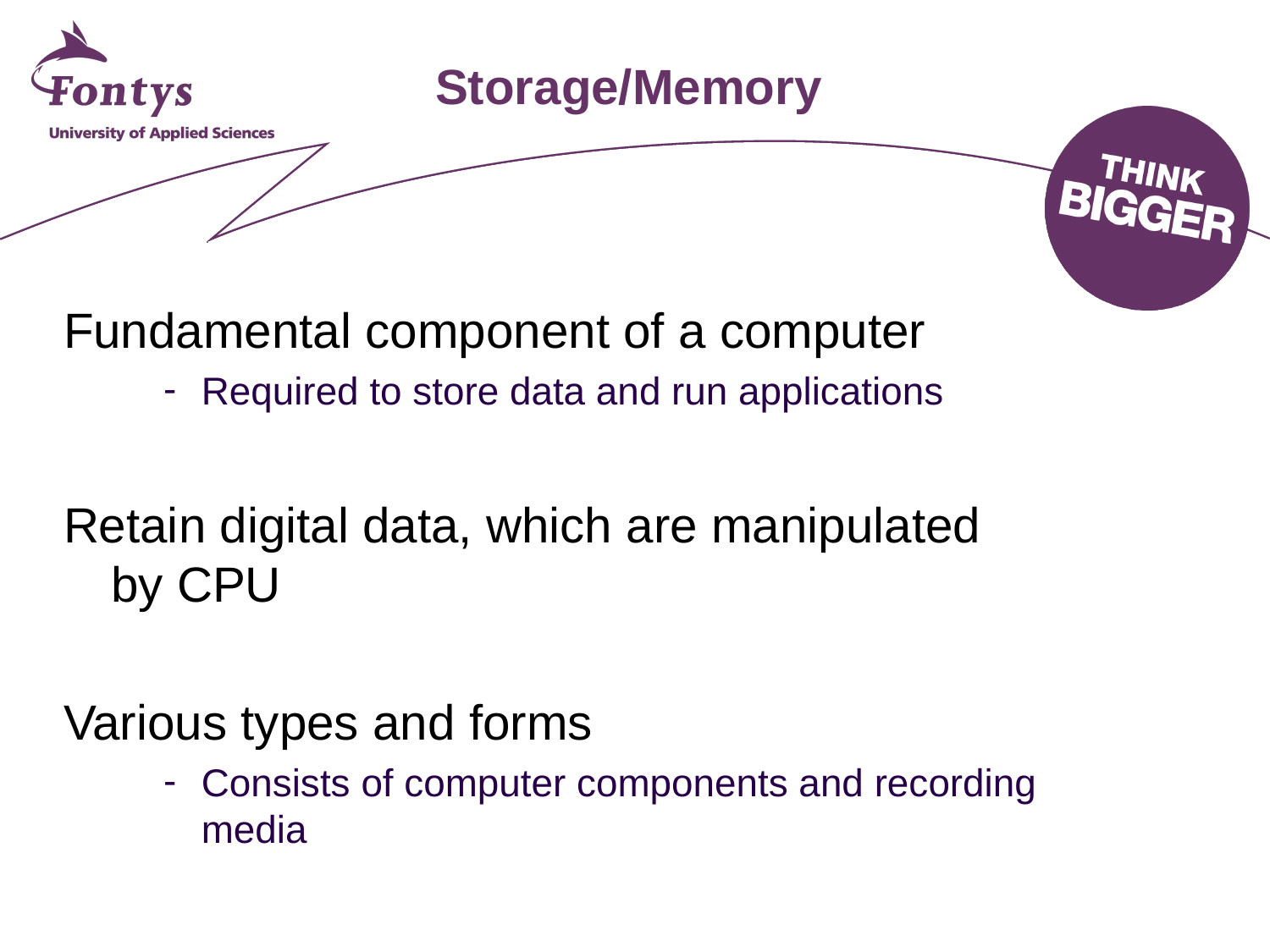

# Storage/Memory
Fundamental component of a computer
Required to store data and run applications

Retain digital data, which are manipulated by CPU

Various types and forms
Consists of computer components and recording media